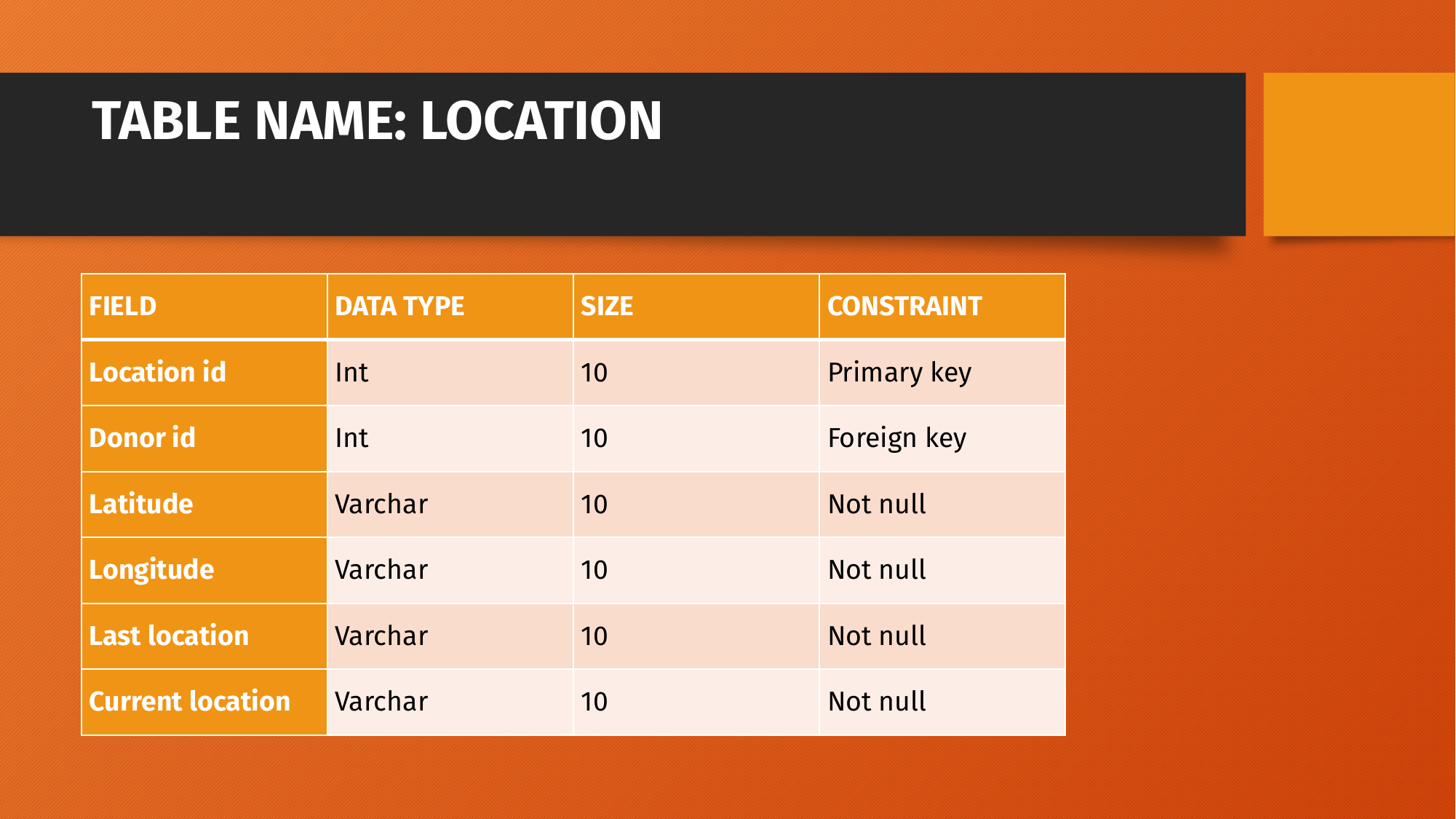

# TABLE NAME: LOCATION
| FIELD | DATA TYPE | SIZE | CONSTRAINT |
| --- | --- | --- | --- |
| Location id | Int | 10 | Primary key |
| Donor id | Int | 10 | Foreign key |
| Latitude | Varchar | 10 | Not null |
| Longitude | Varchar | 10 | Not null |
| Last location | Varchar | 10 | Not null |
| Current location | Varchar | 10 | Not null |